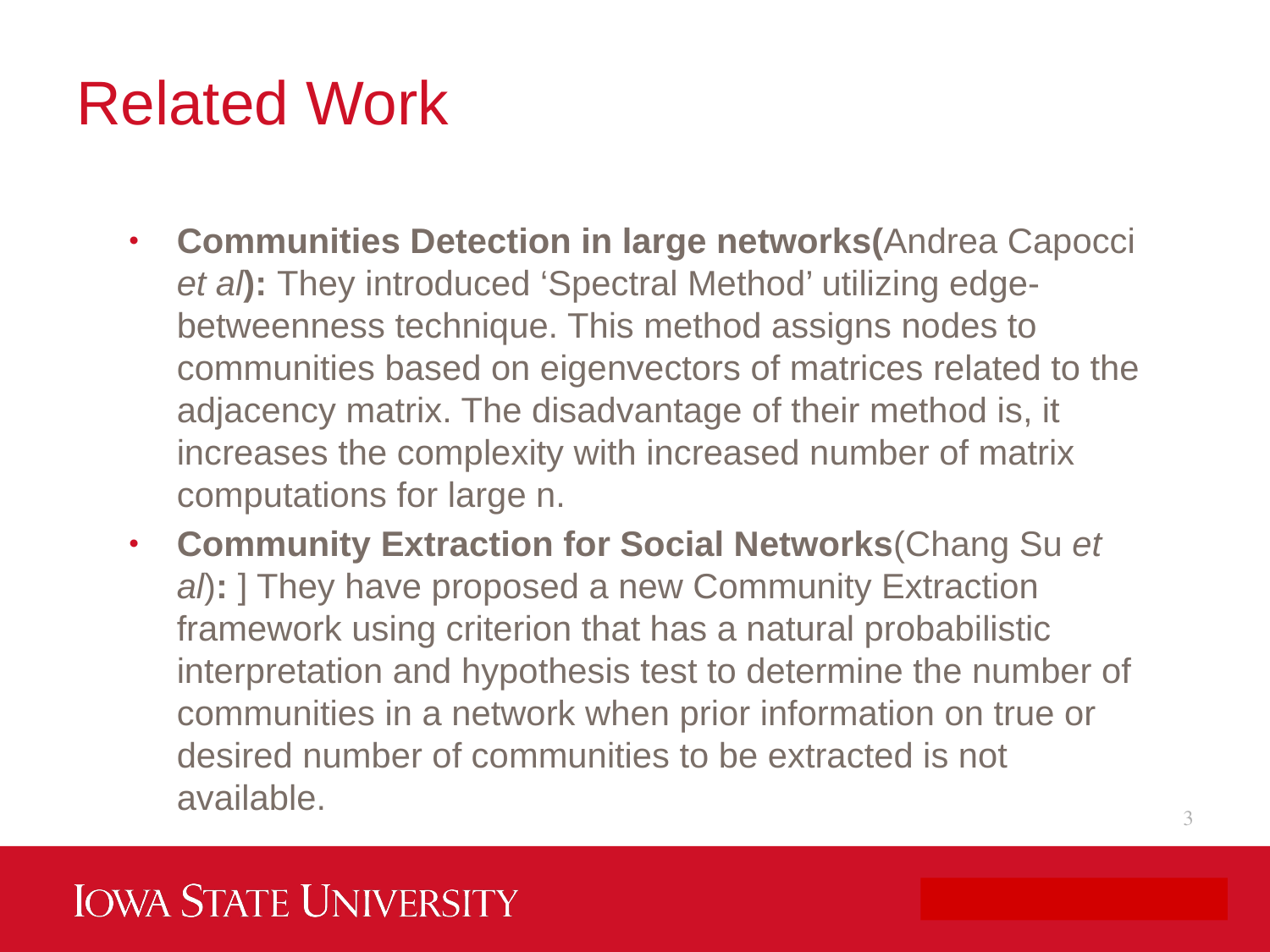

# Related Work
Communities Detection in large networks(Andrea Capocci et al): They introduced ‘Spectral Method’ utilizing edge-betweenness technique. This method assigns nodes to communities based on eigenvectors of matrices related to the adjacency matrix. The disadvantage of their method is, it increases the complexity with increased number of matrix computations for large n.
Community Extraction for Social Networks(Chang Su et al): ] They have proposed a new Community Extraction framework using criterion that has a natural probabilistic interpretation and hypothesis test to determine the number of communities in a network when prior information on true or desired number of communities to be extracted is not available.

3